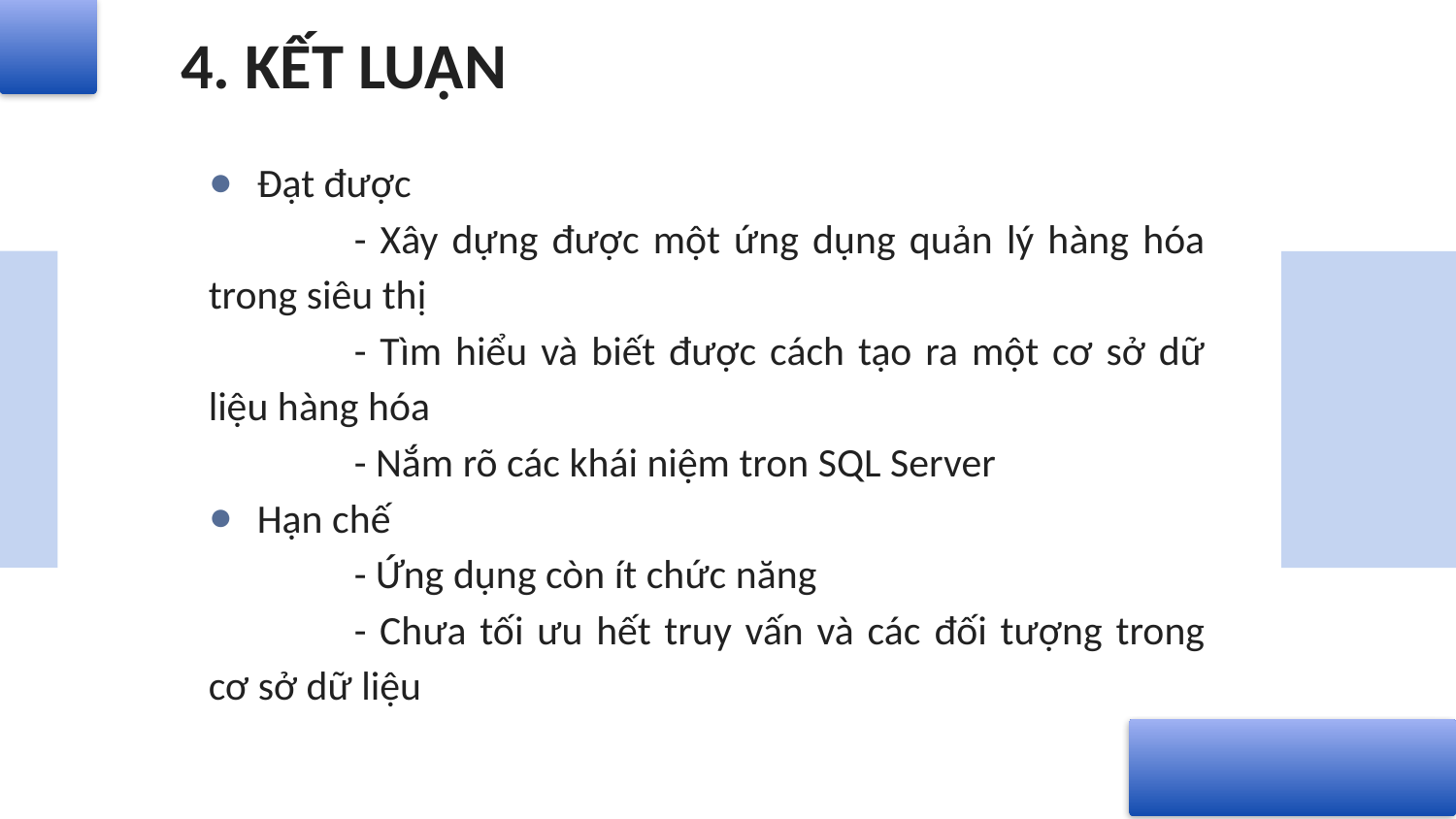

# 4. KẾT LUẬN
Đạt được
	- Xây dựng được một ứng dụng quản lý hàng hóa trong siêu thị
	- Tìm hiểu và biết được cách tạo ra một cơ sở dữ liệu hàng hóa
	- Nắm rõ các khái niệm tron SQL Server
Hạn chế
	- Ứng dụng còn ít chức năng
	- Chưa tối ưu hết truy vấn và các đối tượng trong cơ sở dữ liệu